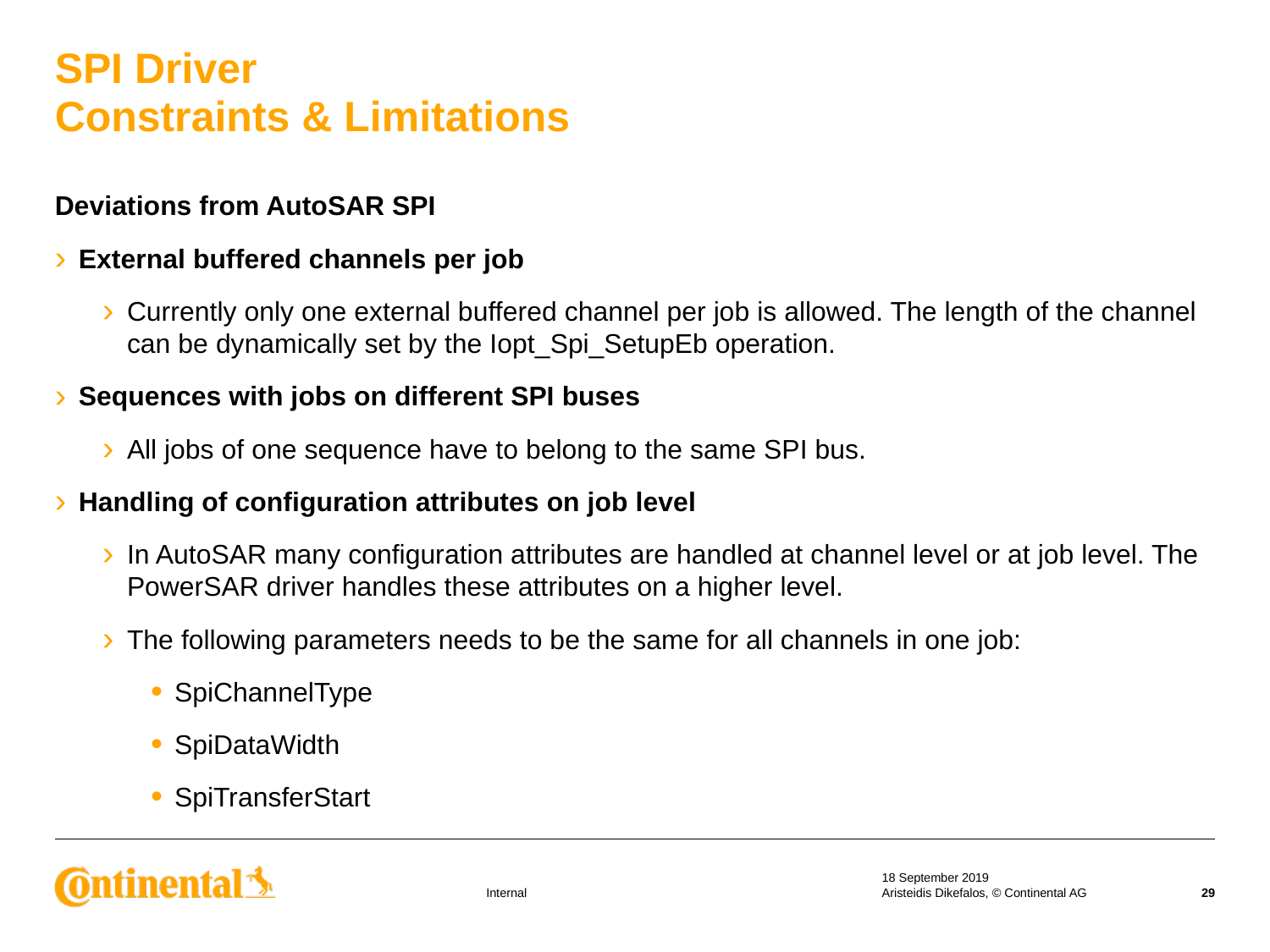

# SPI Driver Constraints & Limitations
Deviations from AutoSAR SPI
External buffered channels per job
Currently only one external buffered channel per job is allowed. The length of the channel can be dynamically set by the Iopt_Spi_SetupEb operation.
Sequences with jobs on different SPI buses
All jobs of one sequence have to belong to the same SPI bus.
Handling of configuration attributes on job level
In AutoSAR many configuration attributes are handled at channel level or at job level. The PowerSAR driver handles these attributes on a higher level.
The following parameters needs to be the same for all channels in one job:
SpiChannelType
SpiDataWidth
SpiTransferStart
18 September 2019
Aristeidis Dikefalos, © Continental AG
29